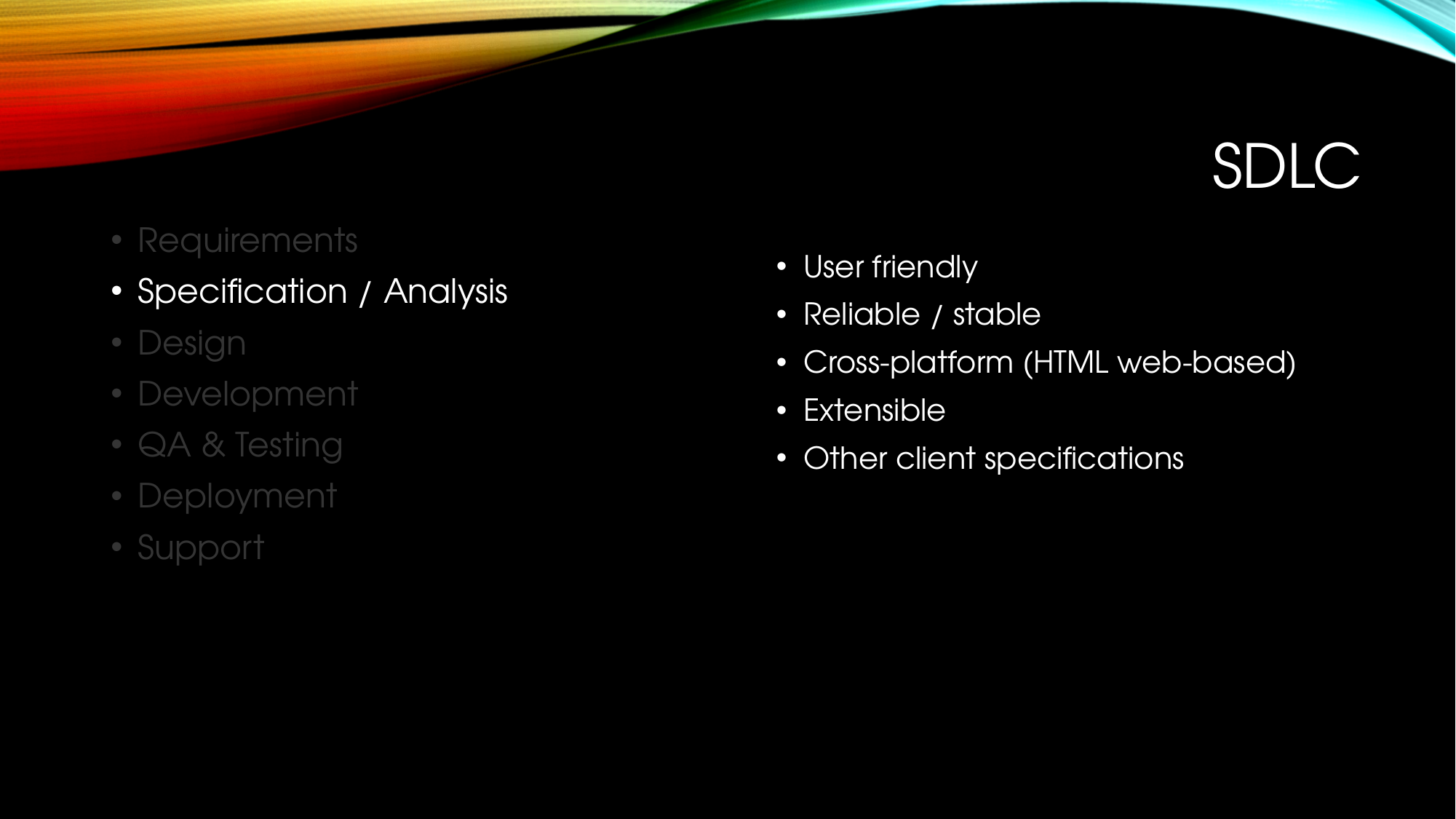

# SDLC
Requirements
Specification / Analysis
Design
Development
QA & Testing
Deployment
Support
User friendly
Reliable / stable
Cross-platform (HTML web-based)
Extensible
Other client specifications